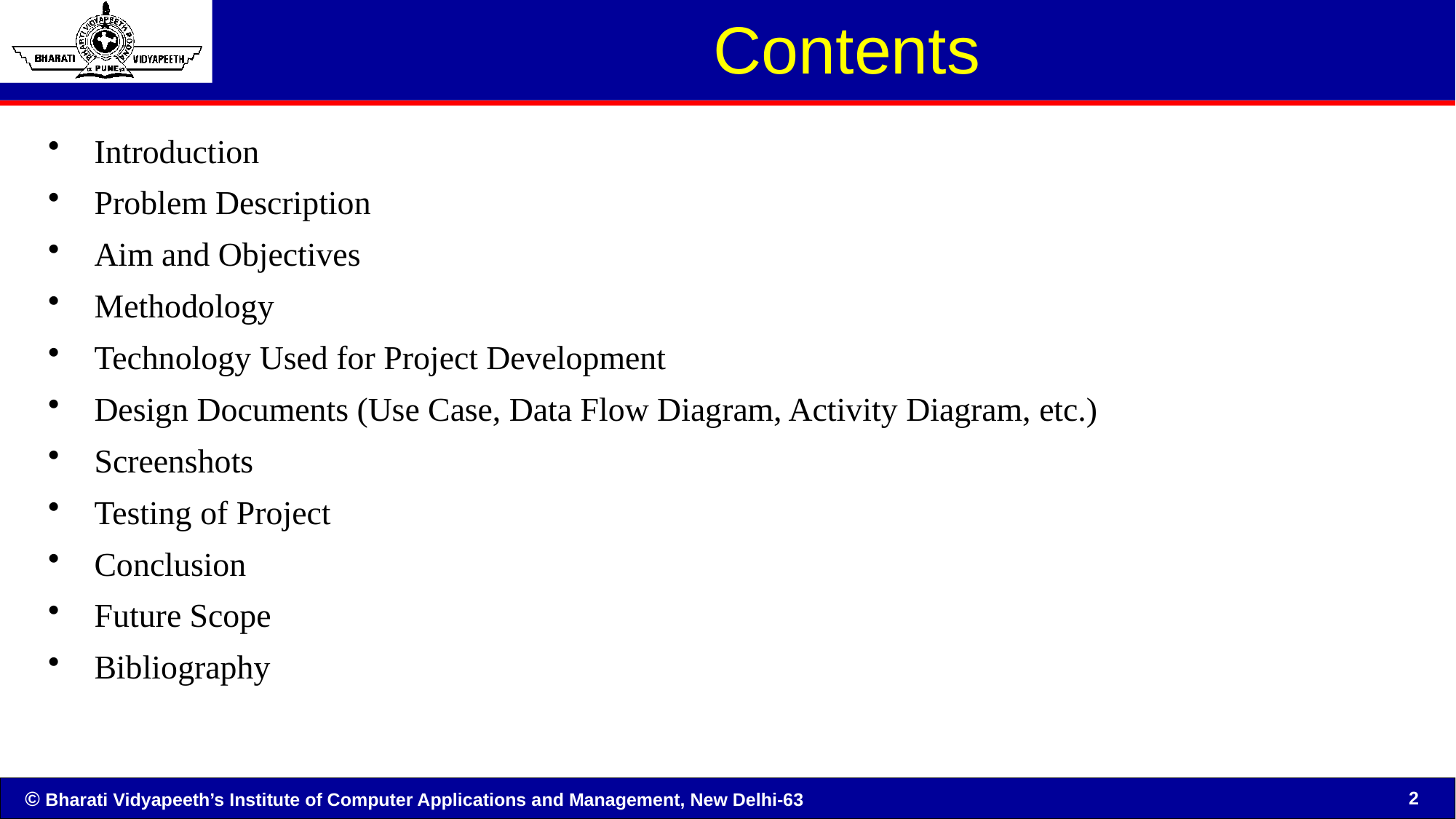

# Contents
Introduction
Problem Description
Aim and Objectives
Methodology
Technology Used for Project Development
Design Documents (Use Case, Data Flow Diagram, Activity Diagram, etc.)
Screenshots
Testing of Project
Conclusion
Future Scope
Bibliography